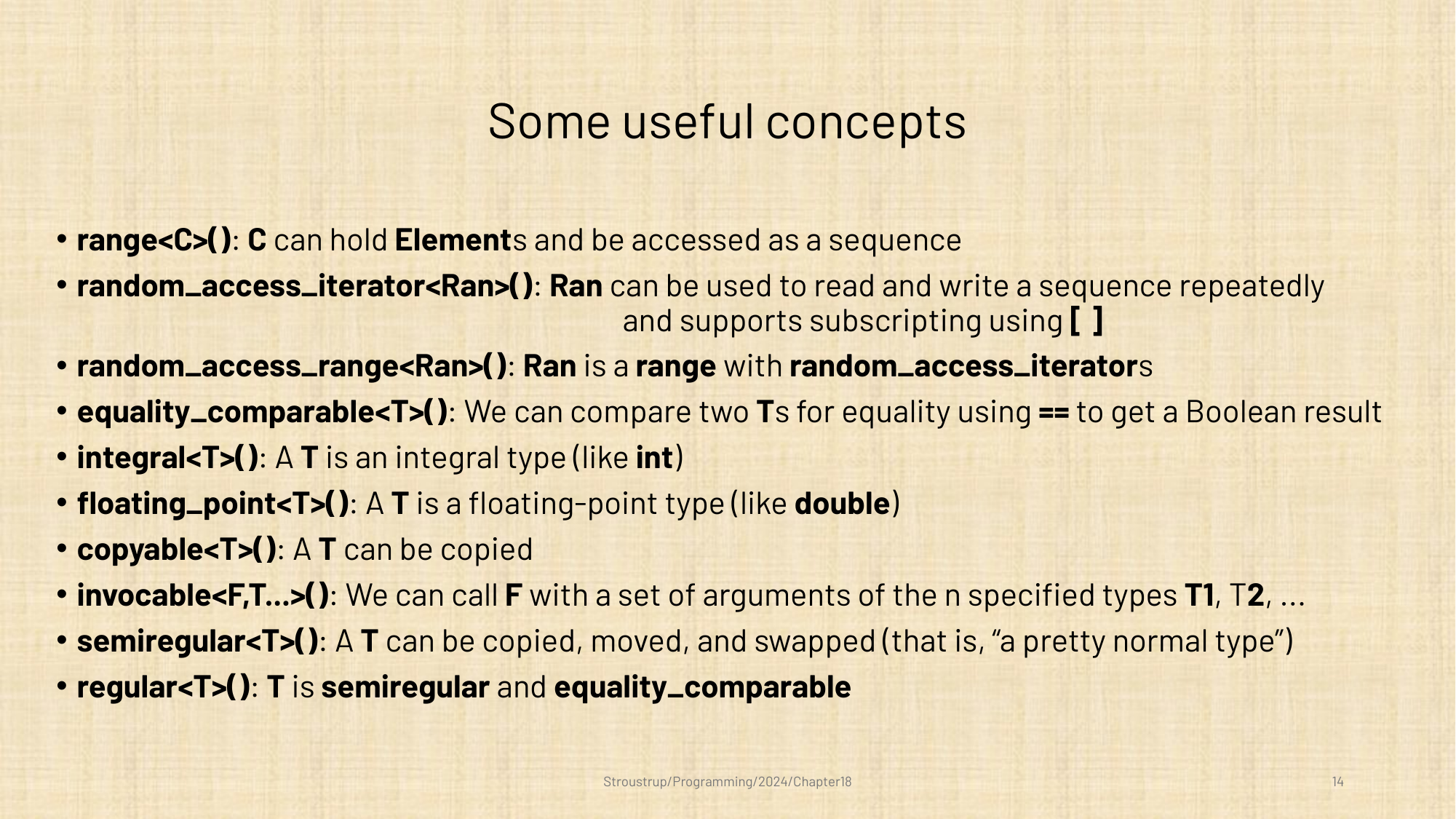

# Some useful concepts
range<C>(): C can hold Elements and be accessed as a sequence
random_access_iterator<Ran>(): Ran can be used to read and write a sequence repeatedly
					and supports subscripting using [ ]
random_access_range<Ran>(): Ran is a range with random_access_iterators
equality_comparable<T>(): We can compare two Ts for equality using == to get a Boolean result
integral<T>(): A T is an integral type (like int)
floating_point<T>(): A T is a floating-point type (like double)
copyable<T>(): A T can be copied
invocable<F,T...>(): We can call F with a set of arguments of the n specified types T1, T2, ...
semiregular<T>(): A T can be copied, moved, and swapped (that is, “a pretty normal type”)
regular<T>(): T is semiregular and equality_comparable
Stroustrup/Programming/2024/Chapter18
14